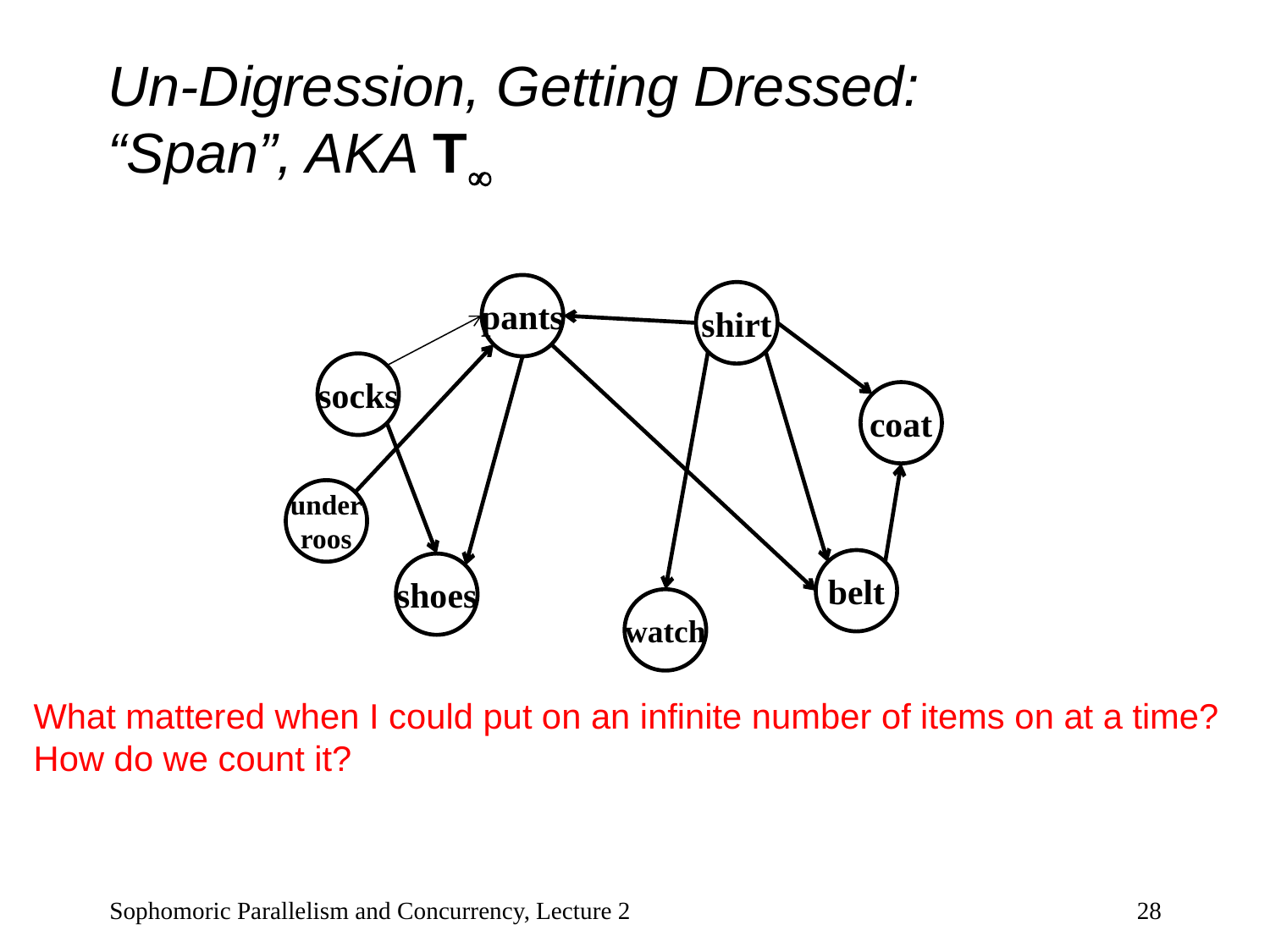

# Un-Digression, Getting Dressed: “Span”, AKA T∞
pants
shirt
socks
coat
under
roos
belt
shoes
watch
What mattered when I could put on an infinite number of items on at a time?
How do we count it?
Sophomoric Parallelism and Concurrency, Lecture 2
28